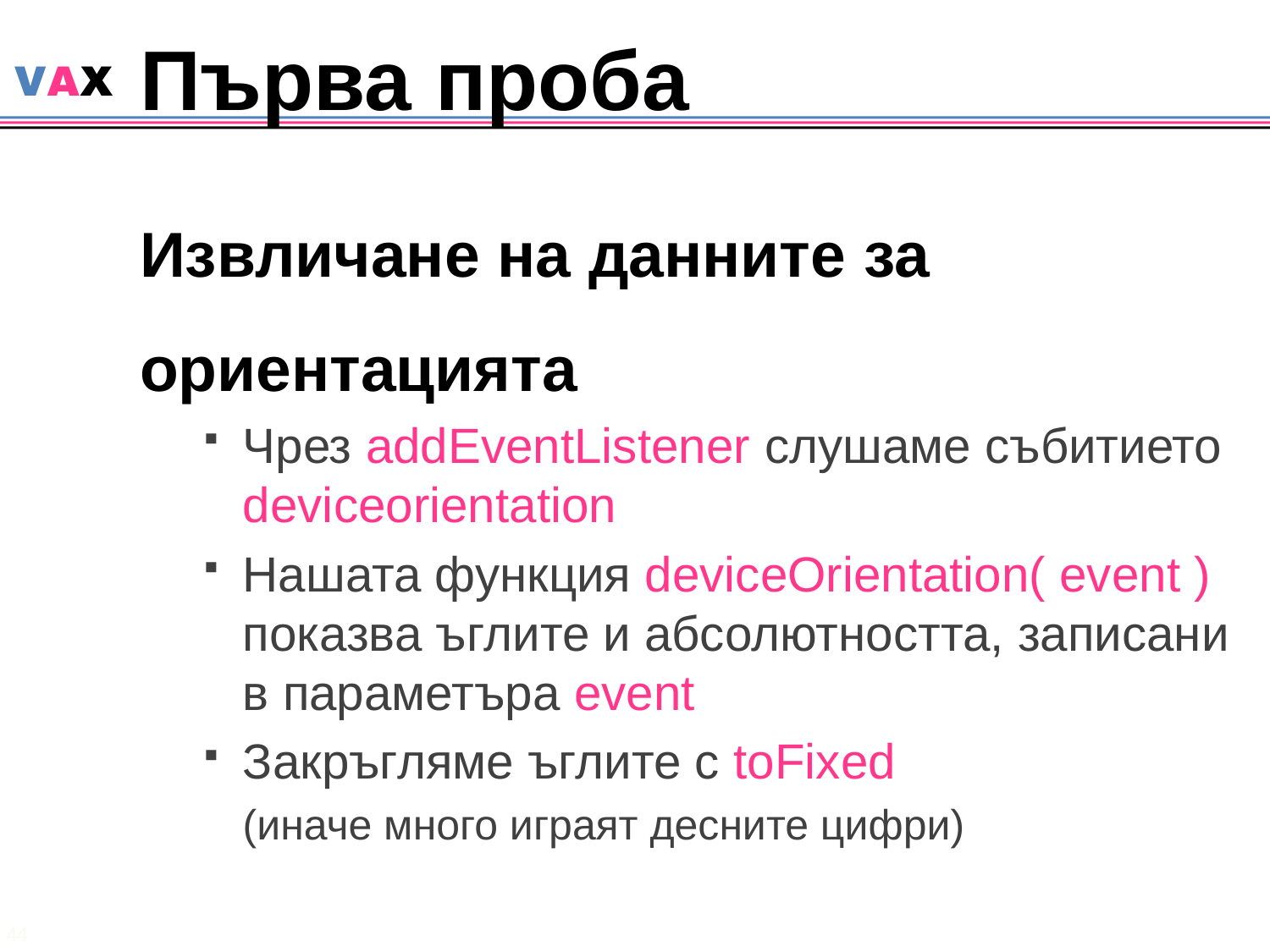

# Първа проба
Извличане на данните за ориентацията
Чрез addEventListener слушаме събитието deviceorientation
Нашата функция deviceOrientation( event ) показва ъглите и абсолютността, записани в параметъра event
Закръгляме ъглите с toFixed
(иначе много играят десните цифри)